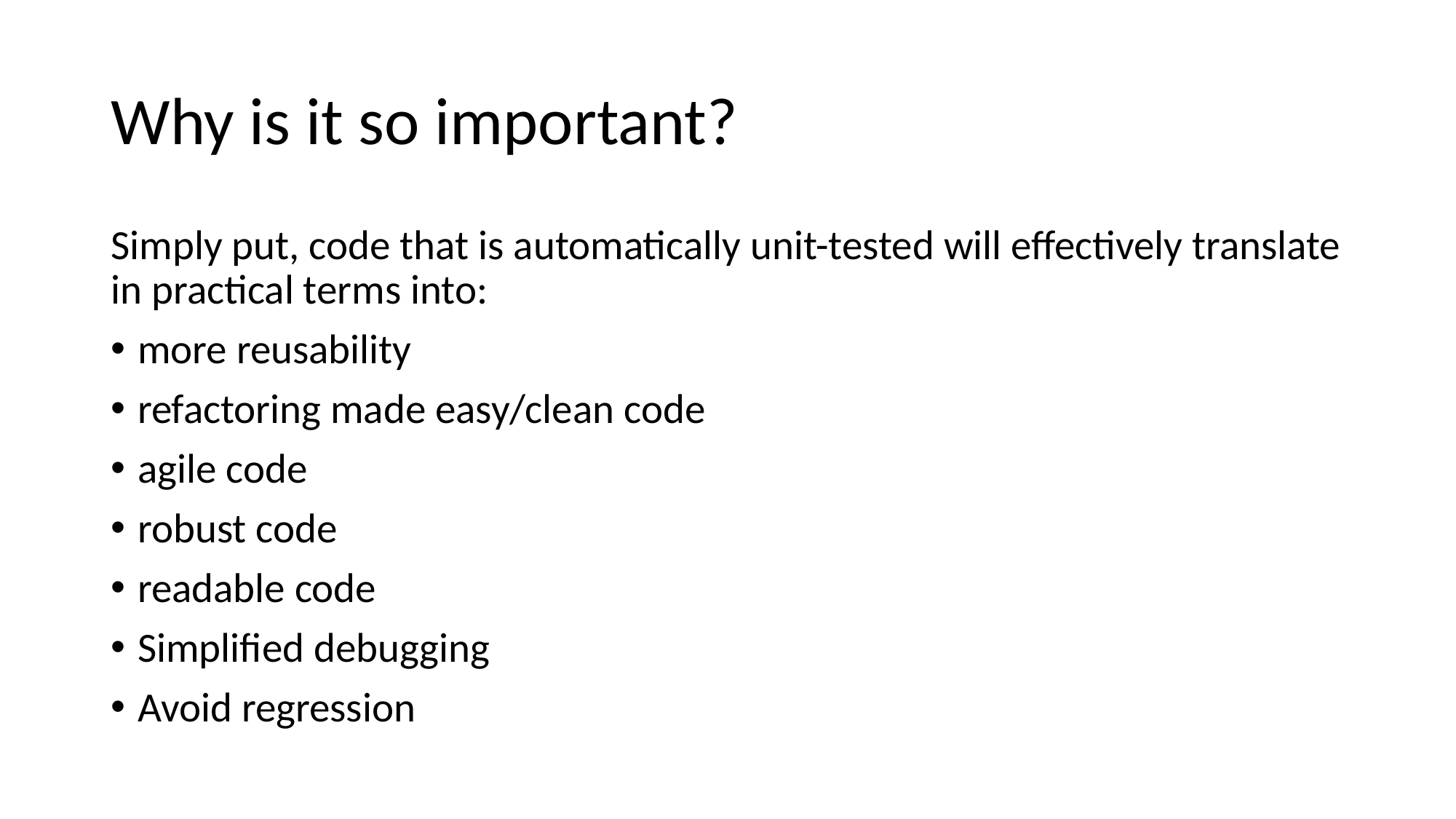

# Why is it so important?
Simply put, code that is automatically unit-tested will effectively translate in practical terms into:
more reusability
refactoring made easy/clean code
agile code
robust code
readable code
Simplified debugging
Avoid regression